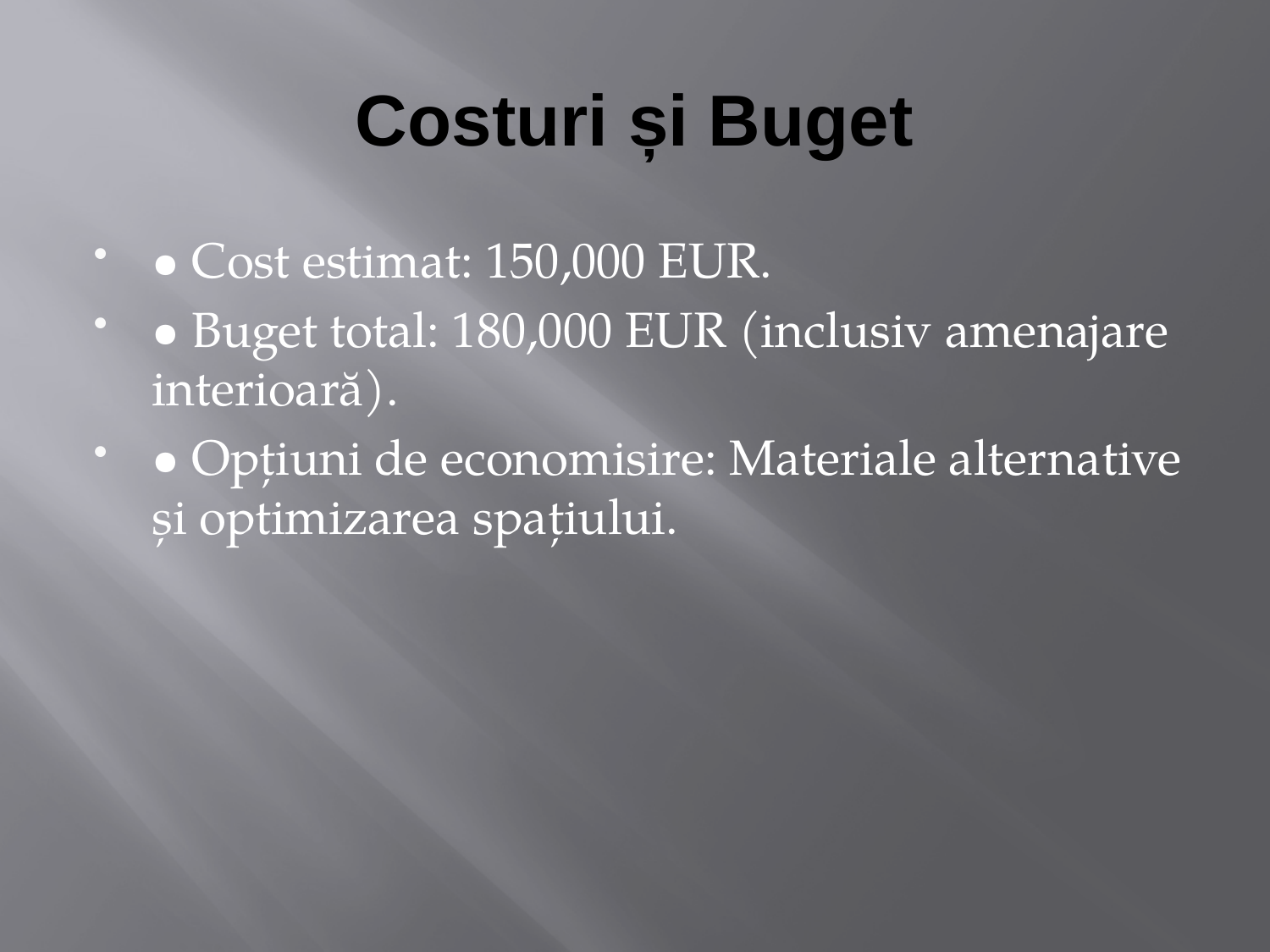

# Costuri și Buget
• Cost estimat: 150,000 EUR.
• Buget total: 180,000 EUR (inclusiv amenajare interioară).
• Opțiuni de economisire: Materiale alternative și optimizarea spațiului.